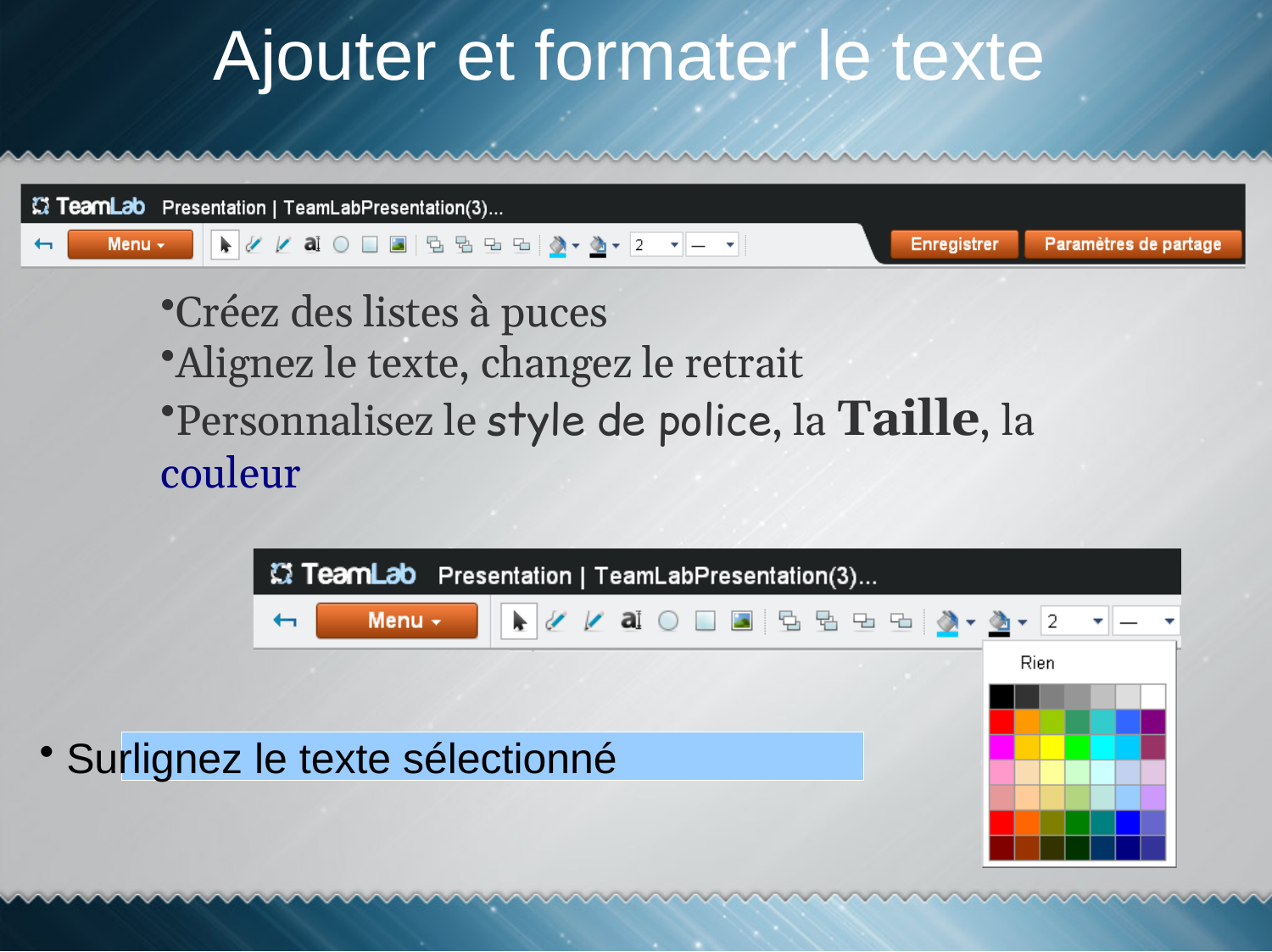

# Ajouter et formater le texte

Créez des listes à puces
Alignez le texte, changez le retrait
Personnalisez le style de police, la Taille, la couleur

 Surlignez le texte sélectionné